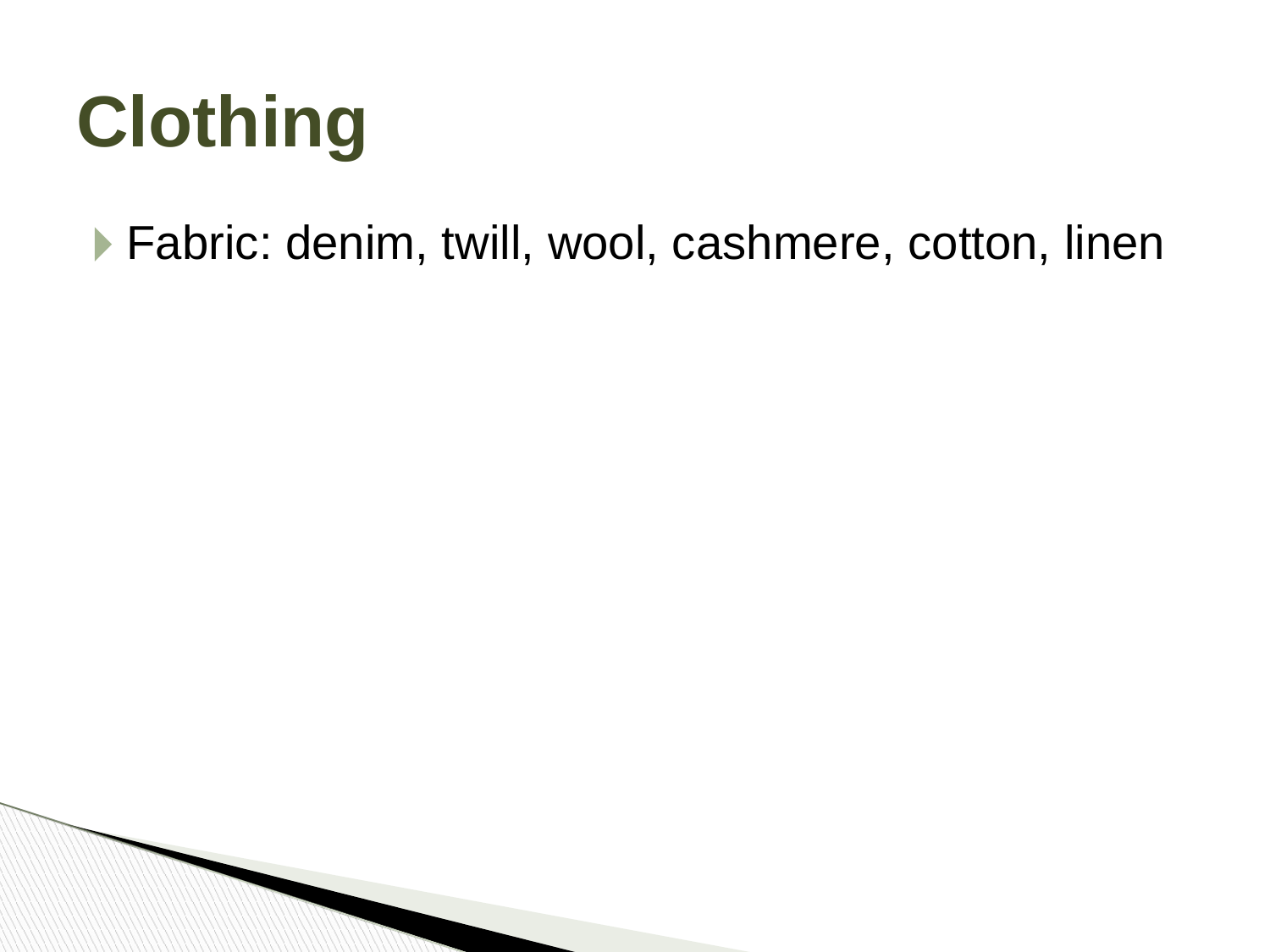

Clothing
Fabric: denim, twill, wool, cashmere, cotton, linen